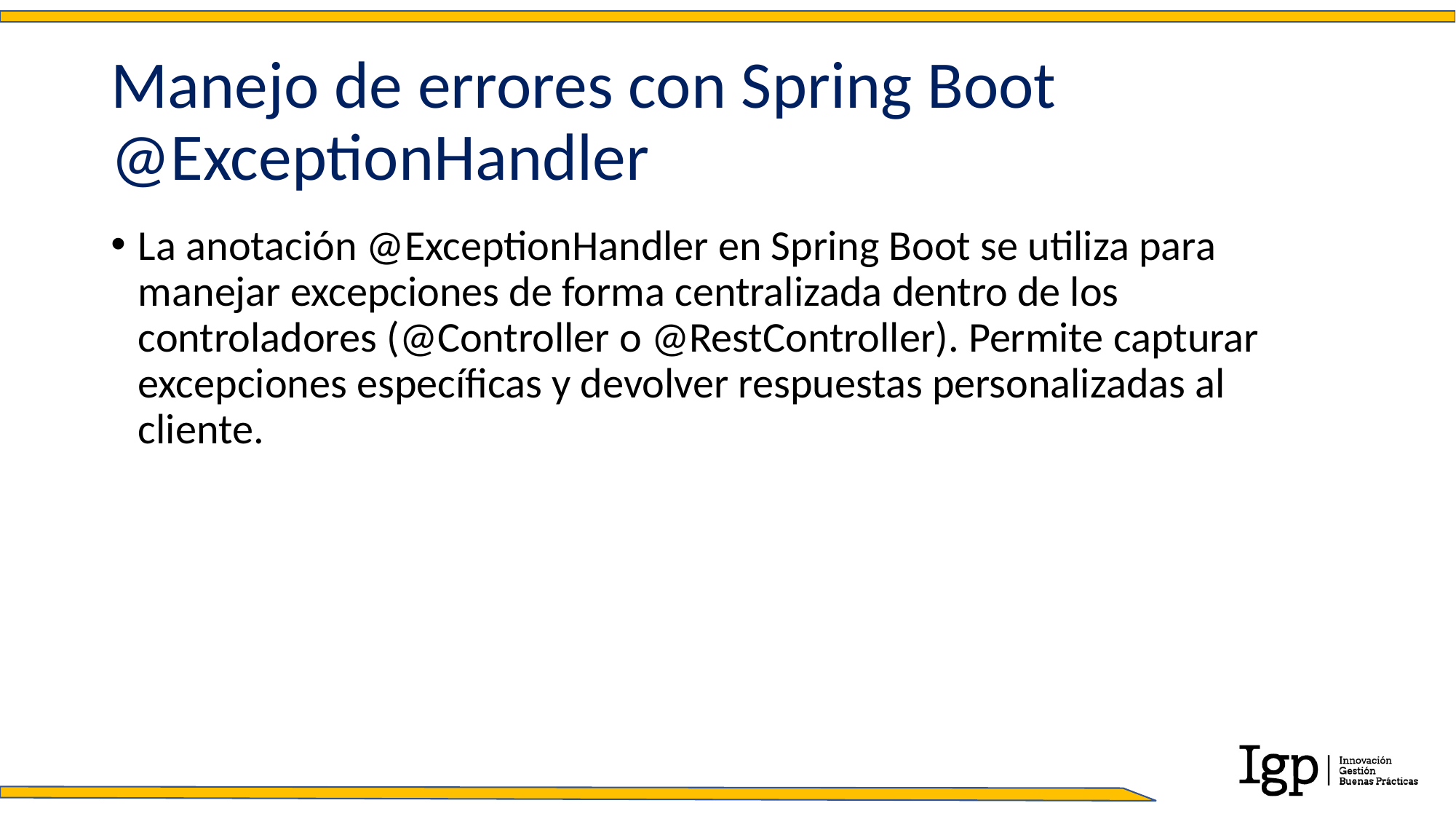

# Manejo de errores con Spring Boot @ExceptionHandler
La anotación @ExceptionHandler en Spring Boot se utiliza para manejar excepciones de forma centralizada dentro de los controladores (@Controller o @RestController). Permite capturar excepciones específicas y devolver respuestas personalizadas al cliente.